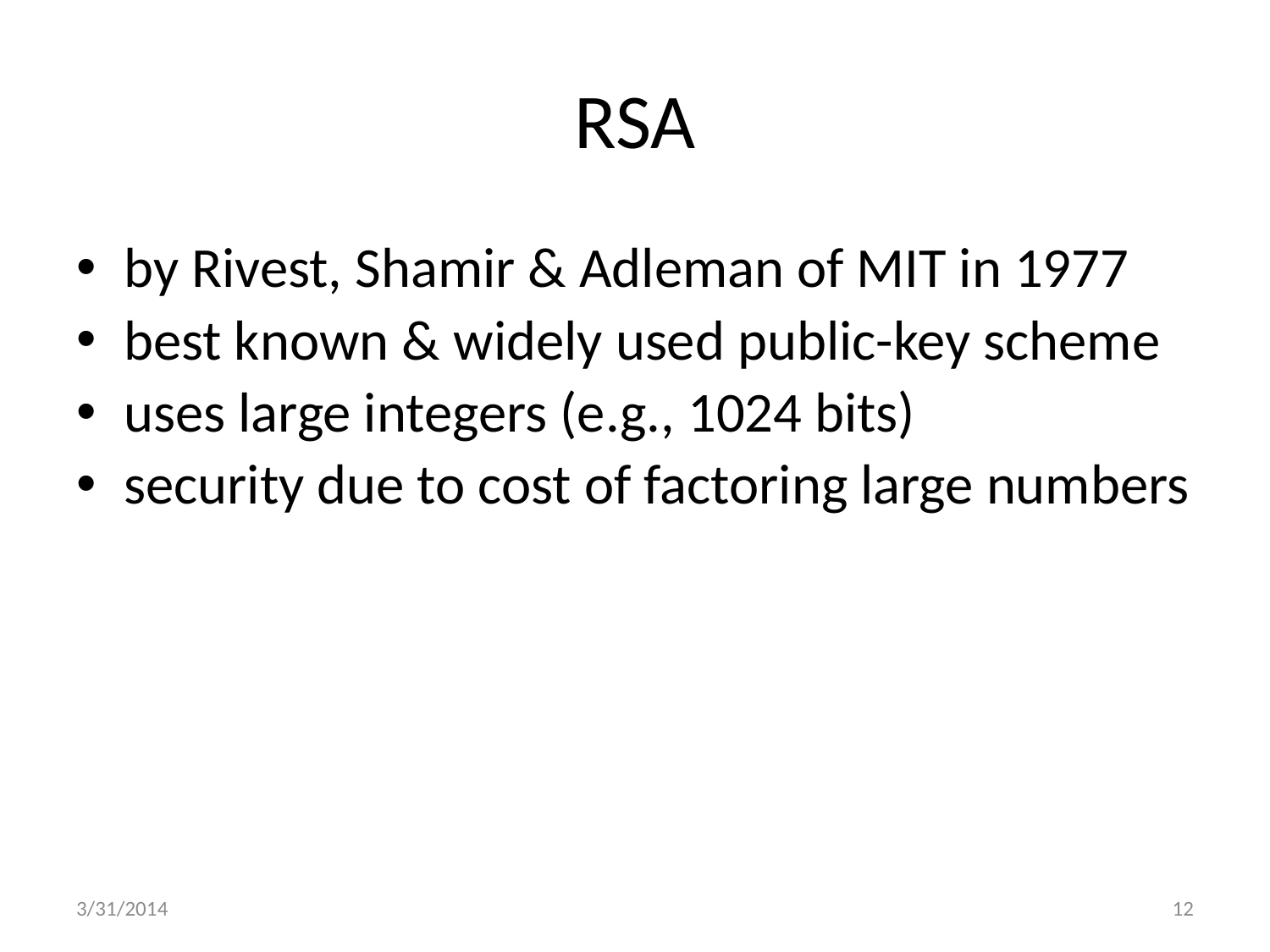

# RSA
by Rivest, Shamir & Adleman of MIT in 1977
best known & widely used public-key scheme
uses large integers (e.g., 1024 bits)
security due to cost of factoring large numbers
3/31/2014
12